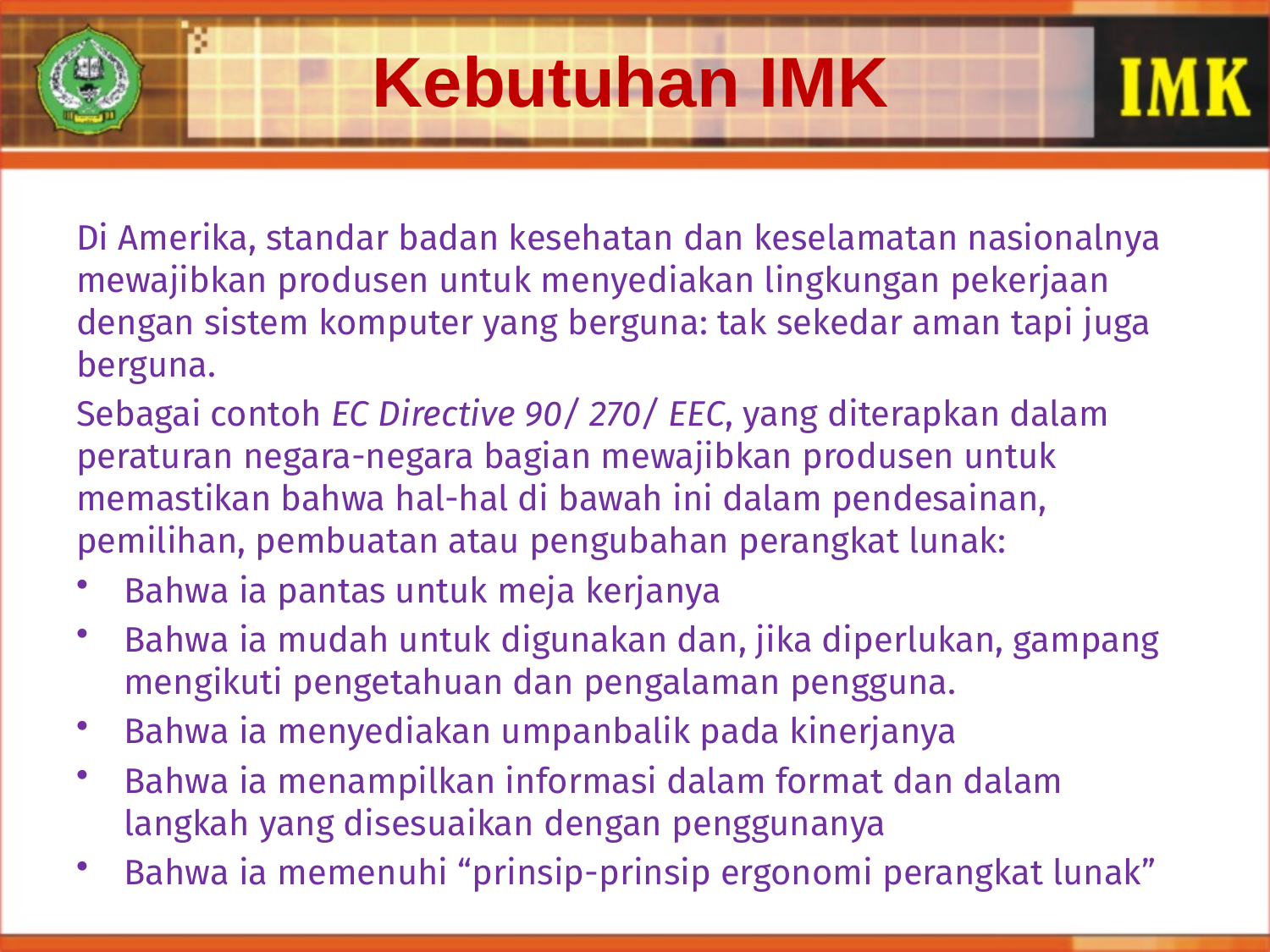

Kebutuhan IMK
Di Amerika, standar badan kesehatan dan keselamatan nasionalnya mewajibkan produsen untuk menyediakan lingkungan pekerjaan dengan sistem komputer yang berguna: tak sekedar aman tapi juga berguna.
Sebagai contoh EC Directive 90/ 270/ EEC, yang diterapkan dalam peraturan negara-negara bagian mewajibkan produsen untuk memastikan bahwa hal-hal di bawah ini dalam pendesainan, pemilihan, pembuatan atau pengubahan perangkat lunak:
Bahwa ia pantas untuk meja kerjanya
Bahwa ia mudah untuk digunakan dan, jika diperlukan, gampang mengikuti pengetahuan dan pengalaman pengguna.
Bahwa ia menyediakan umpanbalik pada kinerjanya
Bahwa ia menampilkan informasi dalam format dan dalam langkah yang disesuaikan dengan penggunanya
Bahwa ia memenuhi “prinsip-prinsip ergonomi perangkat lunak”